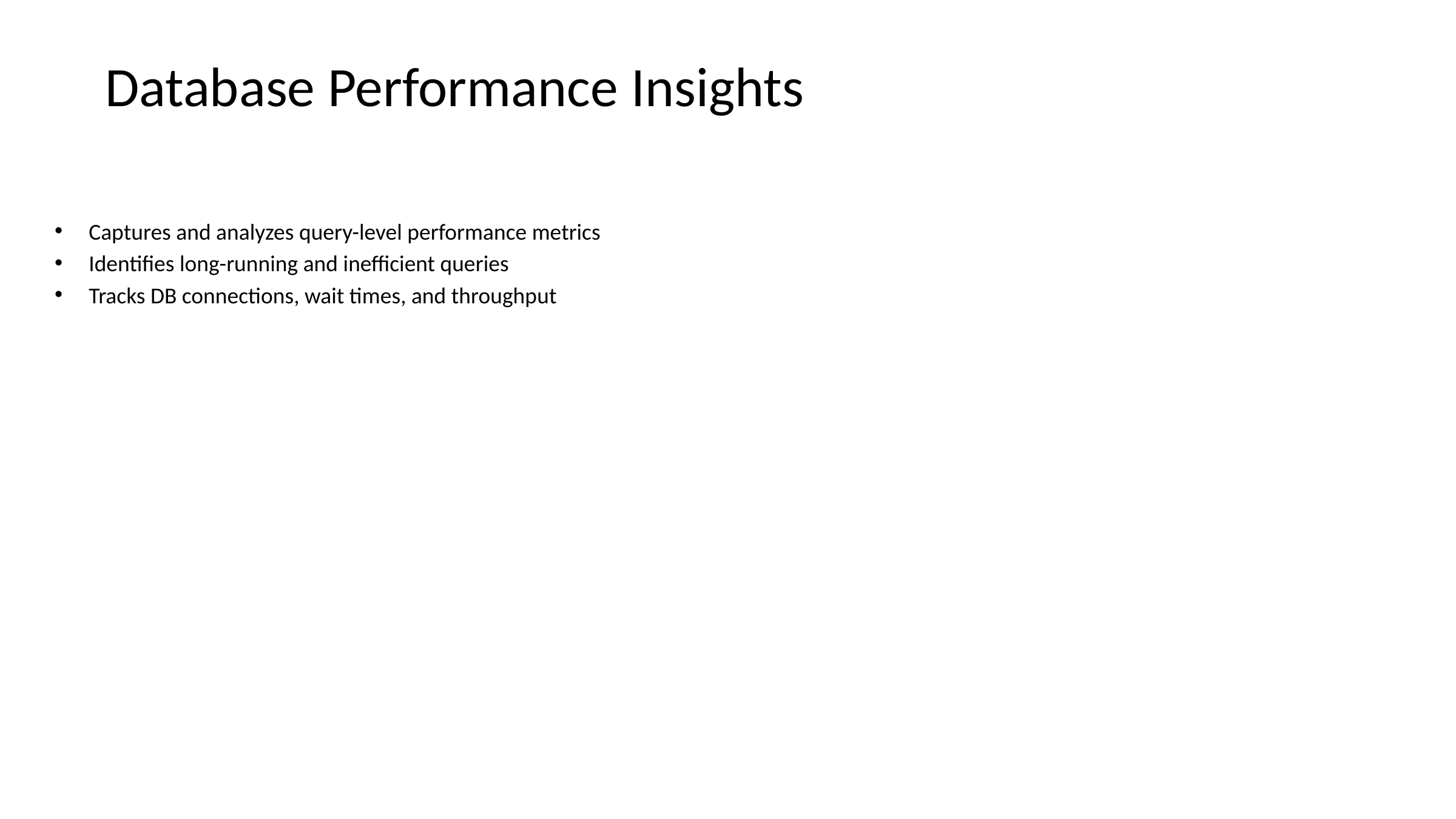

# Database Performance Insights

Captures and analyzes query-level performance metrics
Identifies long-running and inefficient queries
Tracks DB connections, wait times, and throughput